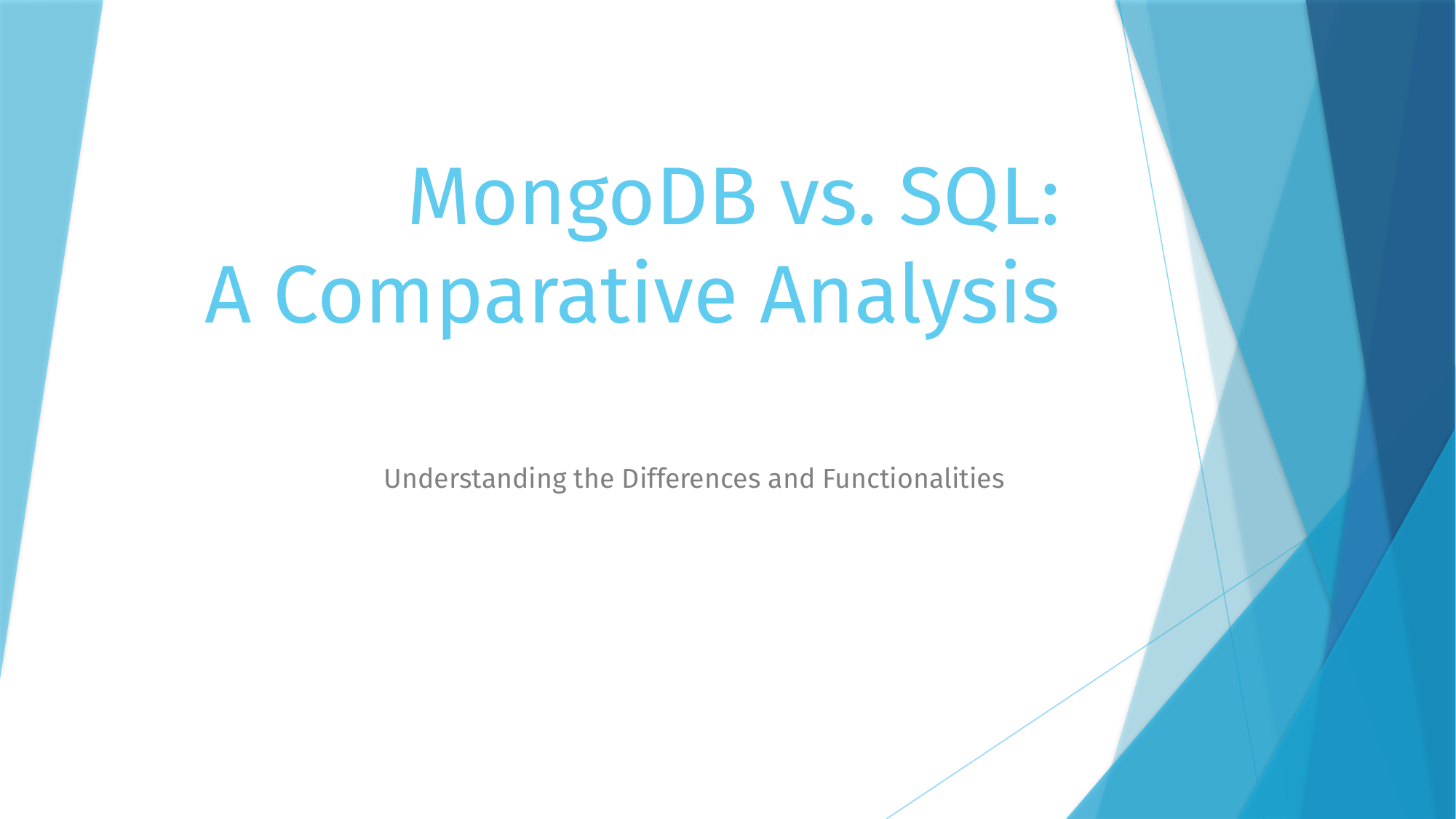

# MongoDB vs. SQL: A Comparative Analysis
Understanding the Differences and Functionalities